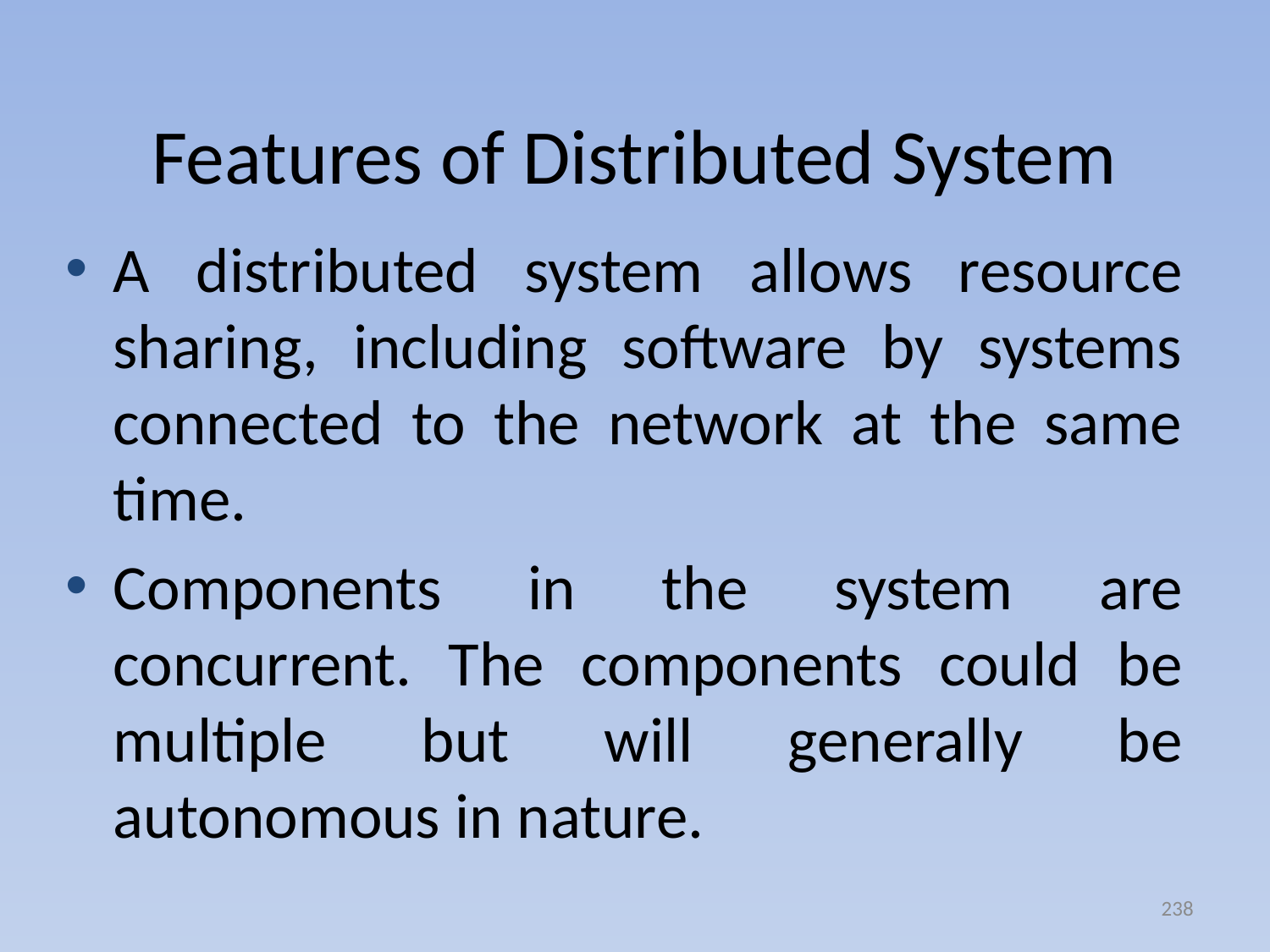

# Features of Distributed System
A distributed system allows resource sharing, including software by systems connected to the network at the same time.
Components in the system are concurrent. The components could be multiple but will generally be autonomous in nature.
238